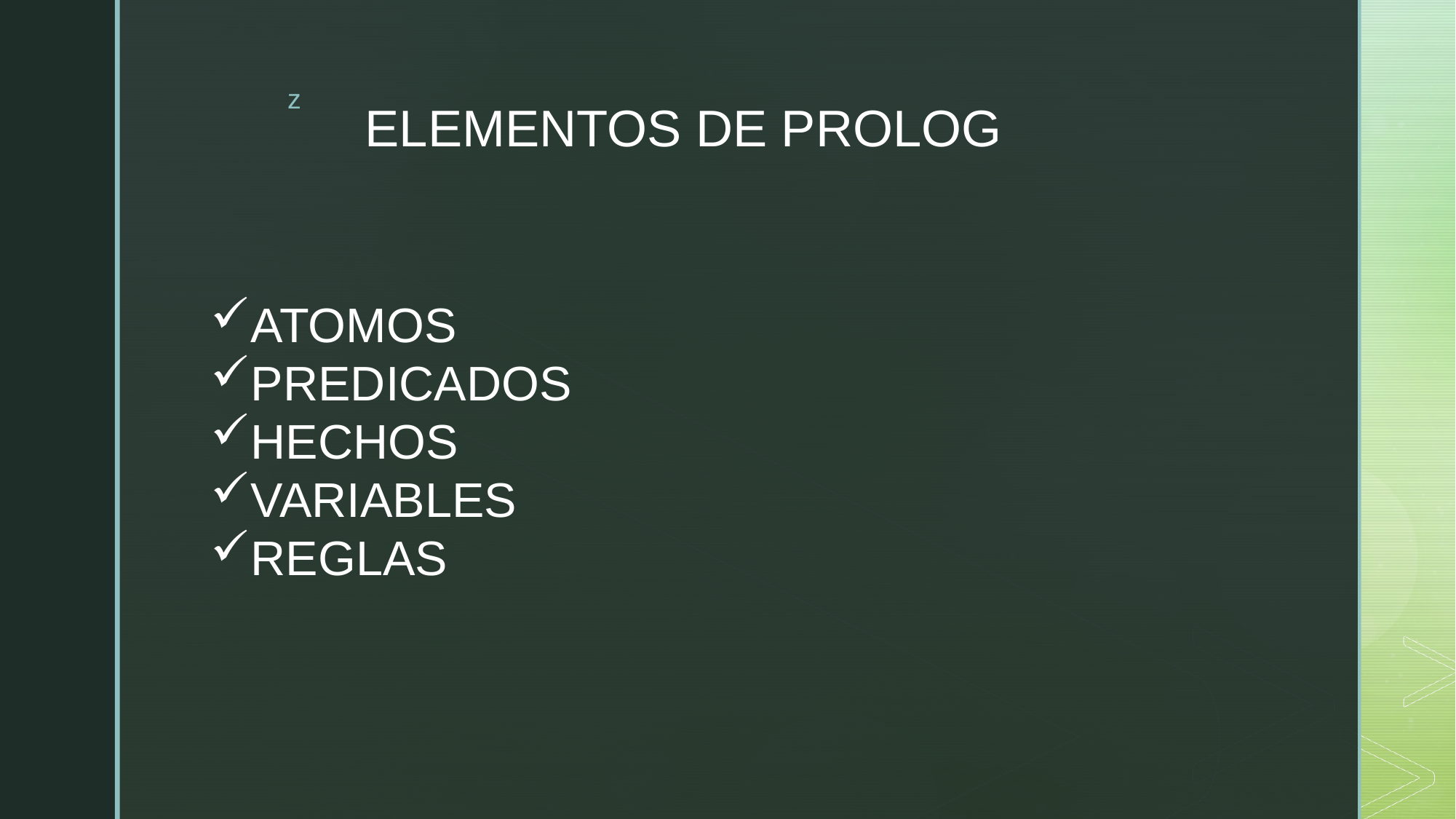

# ELEMENTOS DE PROLOG
ATOMOS
PREDICADOS
HECHOS
VARIABLES
REGLAS